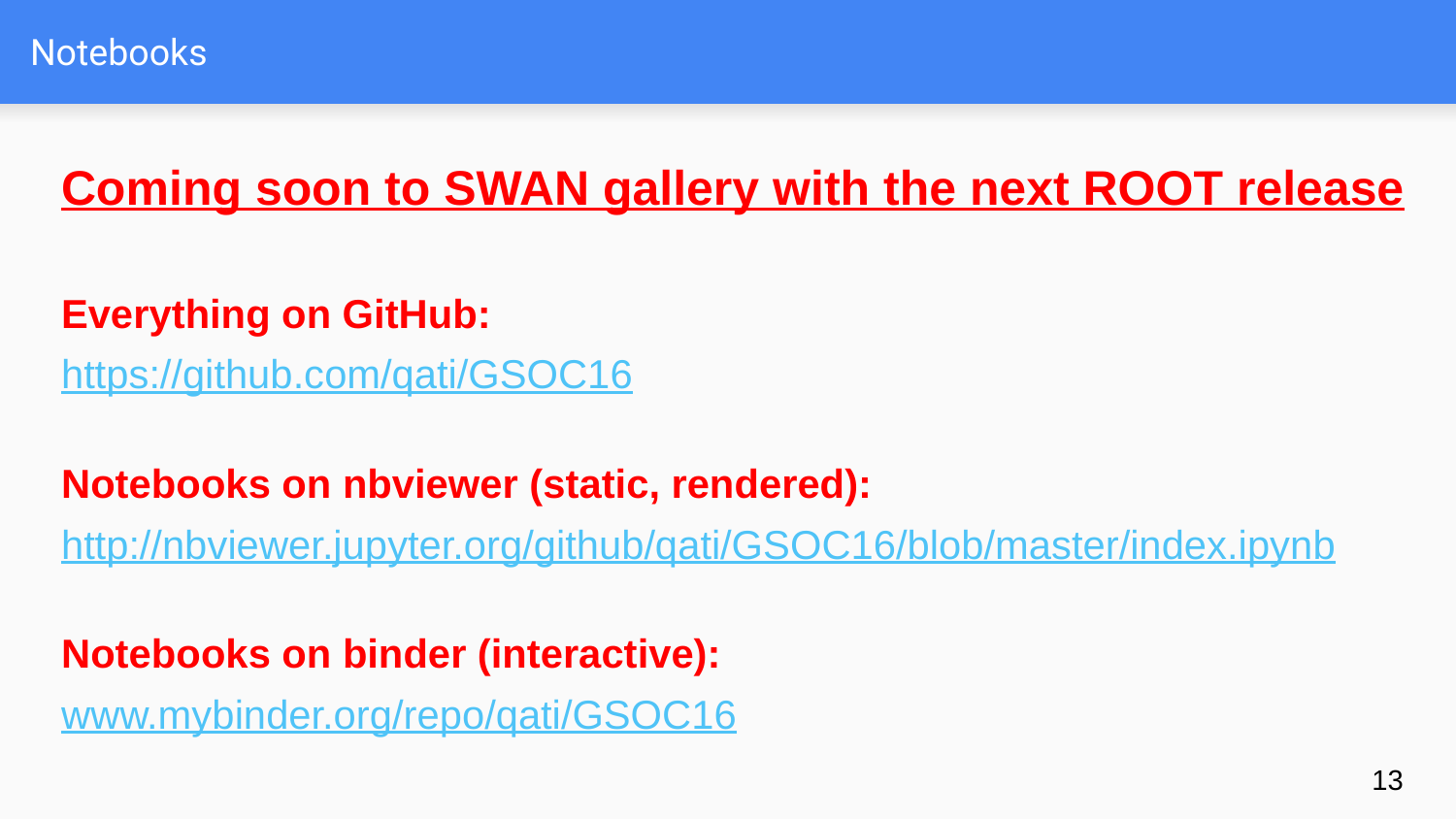

# Notebooks
Coming soon to SWAN gallery with the next ROOT release

Everything on GitHub:
https://github.com/qati/GSOC16
Notebooks on nbviewer (static, rendered):
http://nbviewer.jupyter.org/github/qati/GSOC16/blob/master/index.ipynb
Notebooks on binder (interactive):
www.mybinder.org/repo/qati/GSOC16

13